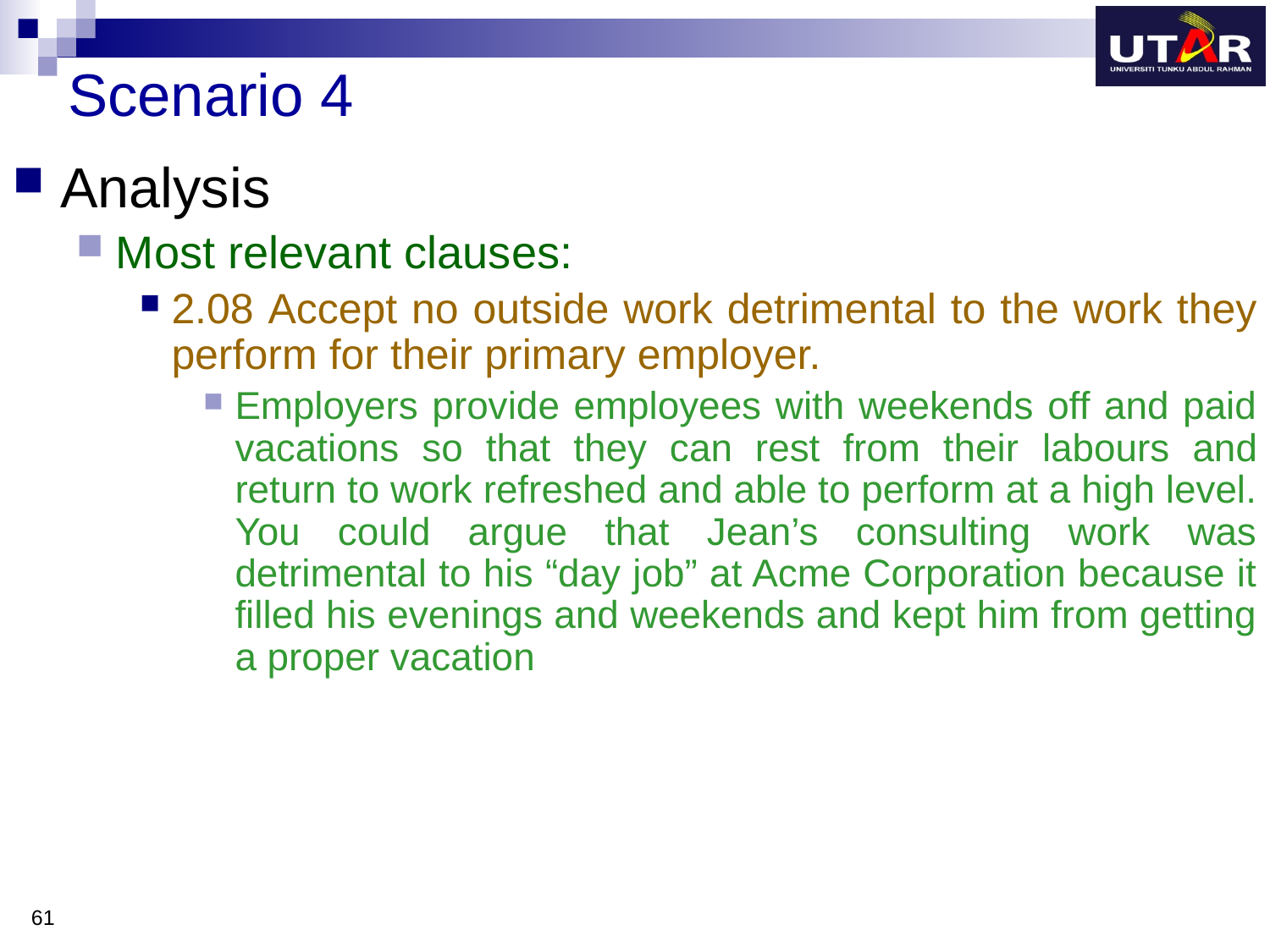

# Scenario 4
Analysis
Most relevant clauses:
2.08 Accept no outside work detrimental to the work they perform for their primary employer.
Employers provide employees with weekends off and paid vacations so that they can rest from their labours and return to work refreshed and able to perform at a high level. You could argue that Jean’s consulting work was detrimental to his “day job” at Acme Corporation because it filled his evenings and weekends and kept him from getting a proper vacation
61